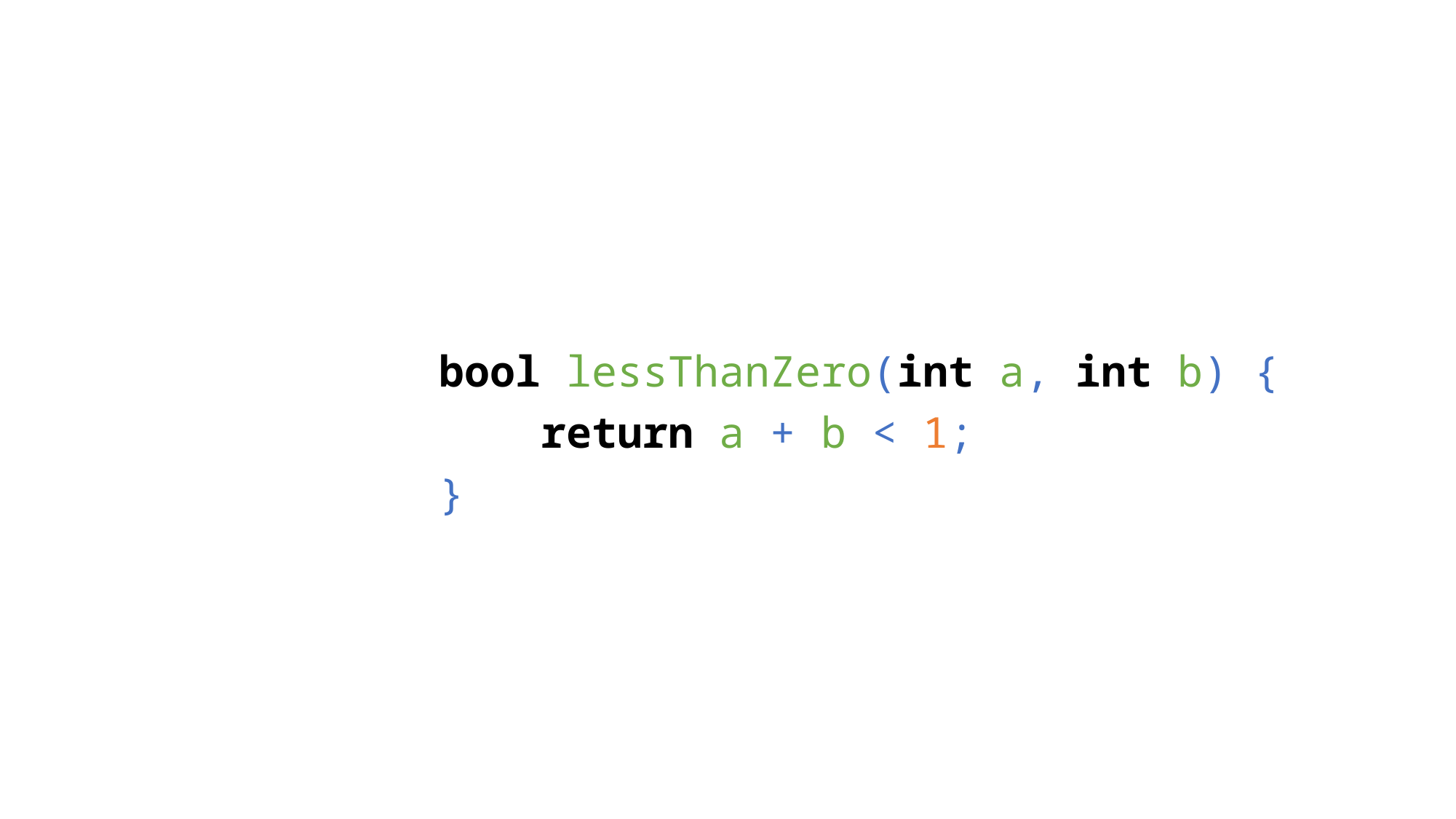

bool lessThanZero(int a, int b) {
    return a + b < 1;
}